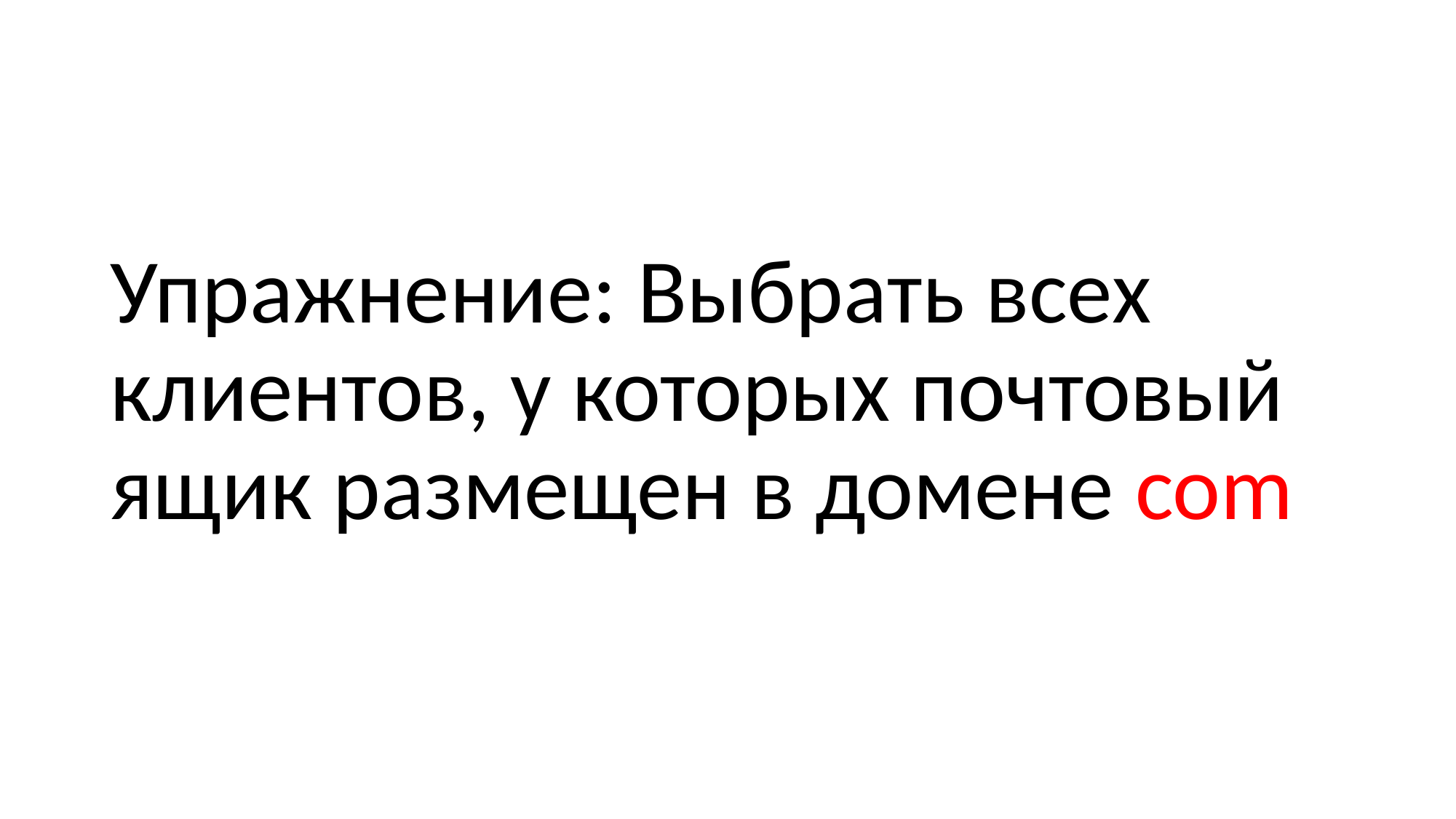

# Упражнение: Выбрать всех клиентов, у которых почтовый ящик размещен в домене com